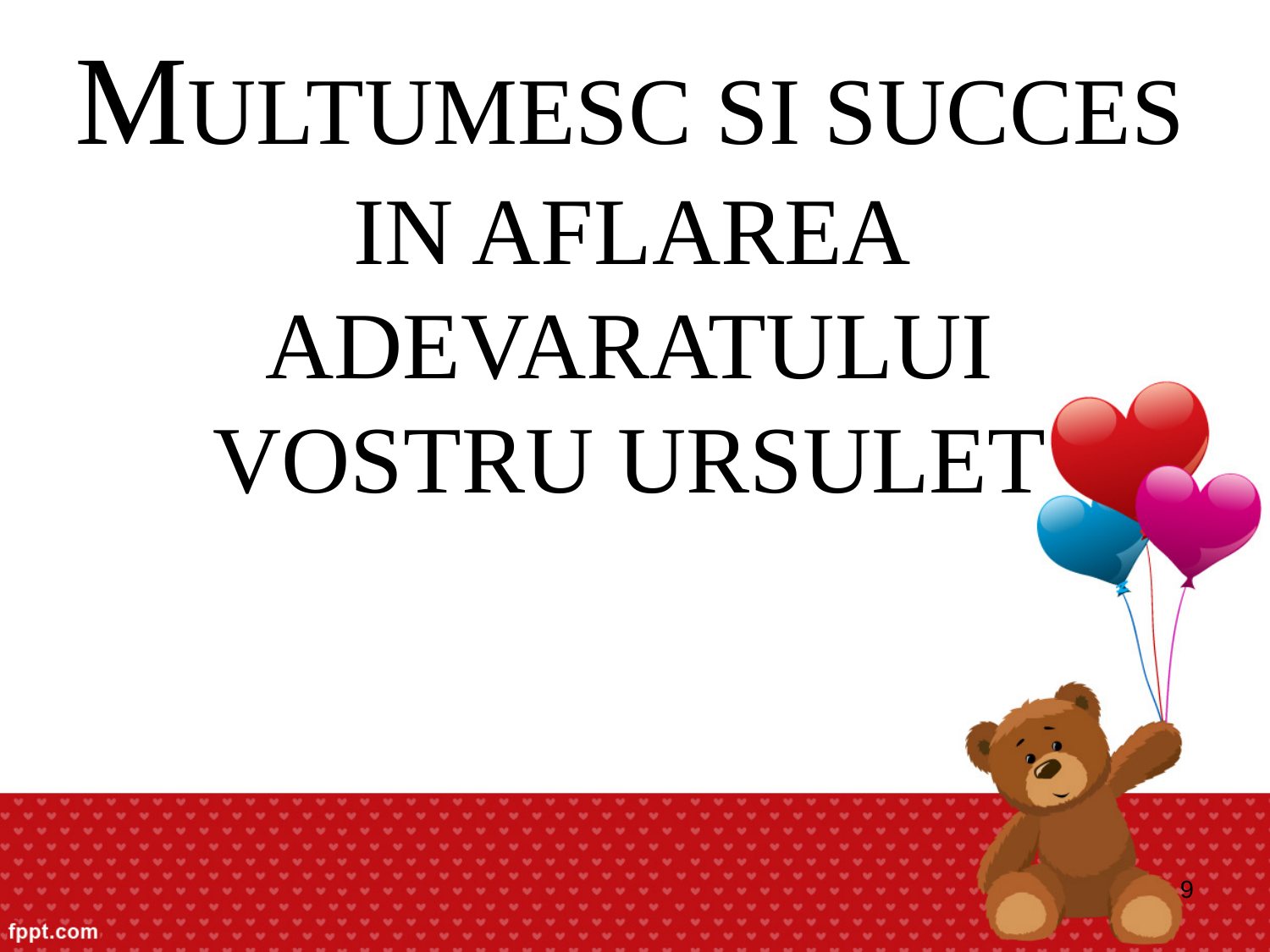

# MULTUMESC SI SUCCES IN AFLAREA ADEVARATULUI VOSTRU URSULET

9